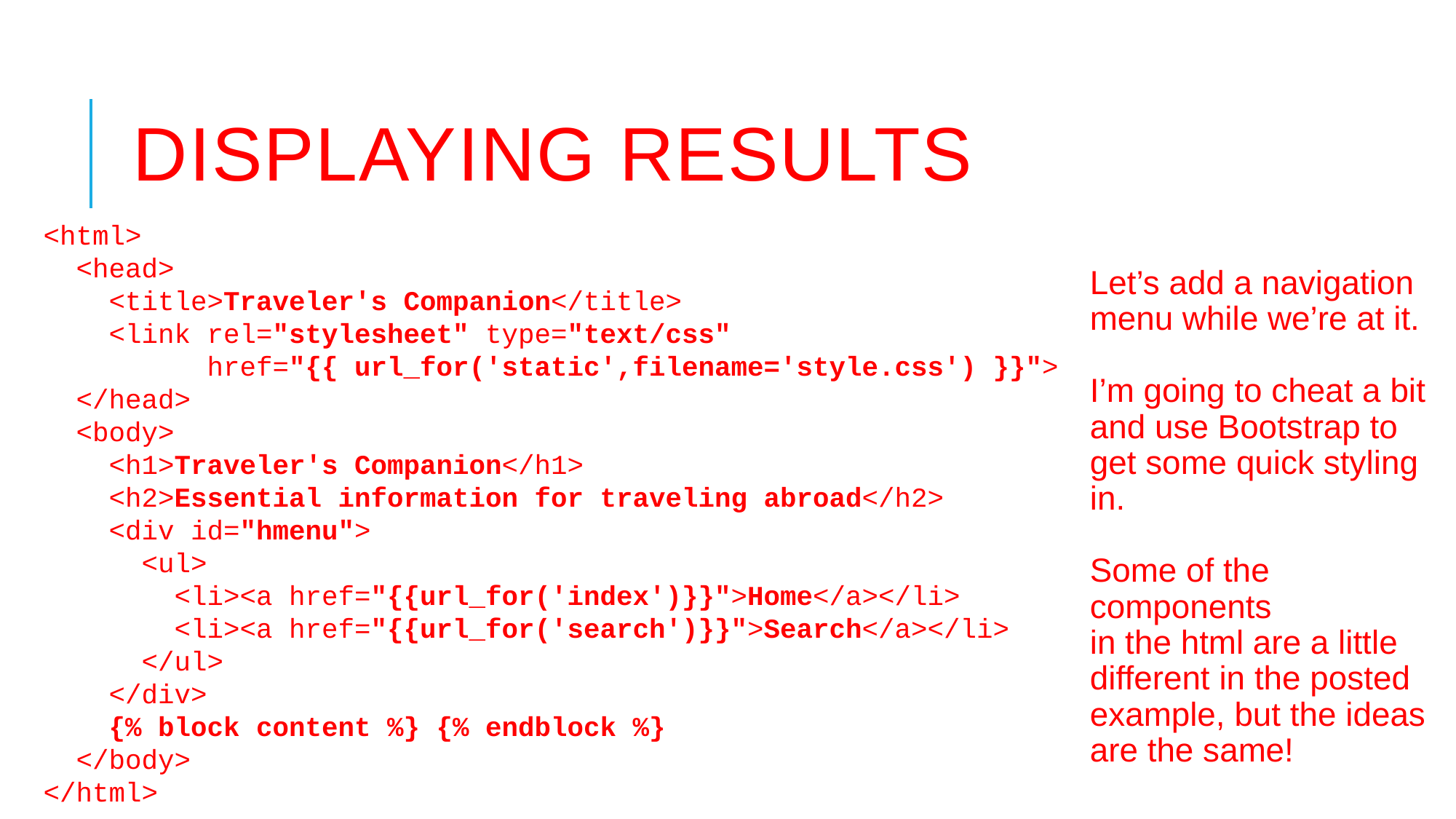

# Displaying Results
<html>
  <head>
    <title>Traveler's Companion</title>
    <link rel="stylesheet" type="text/css"
          href="{{ url_for('static',filename='style.css') }}">
  </head>
  <body>
    <h1>Traveler's Companion</h1>
    <h2>Essential information for traveling abroad</h2>
    <div id="hmenu">
      <ul>
        <li><a href="{{url_for('index')}}">Home</a></li>
        <li><a href="{{url_for('search')}}">Search</a></li>
      </ul>
    </div>
    {% block content %} {% endblock %}
  </body>
</html>
Let’s add a navigation menu while we’re at it.
I’m going to cheat a bit
and use Bootstrap to
get some quick styling in.
Some of the components
in the html are a little
different in the posted
example, but the ideas
are the same!